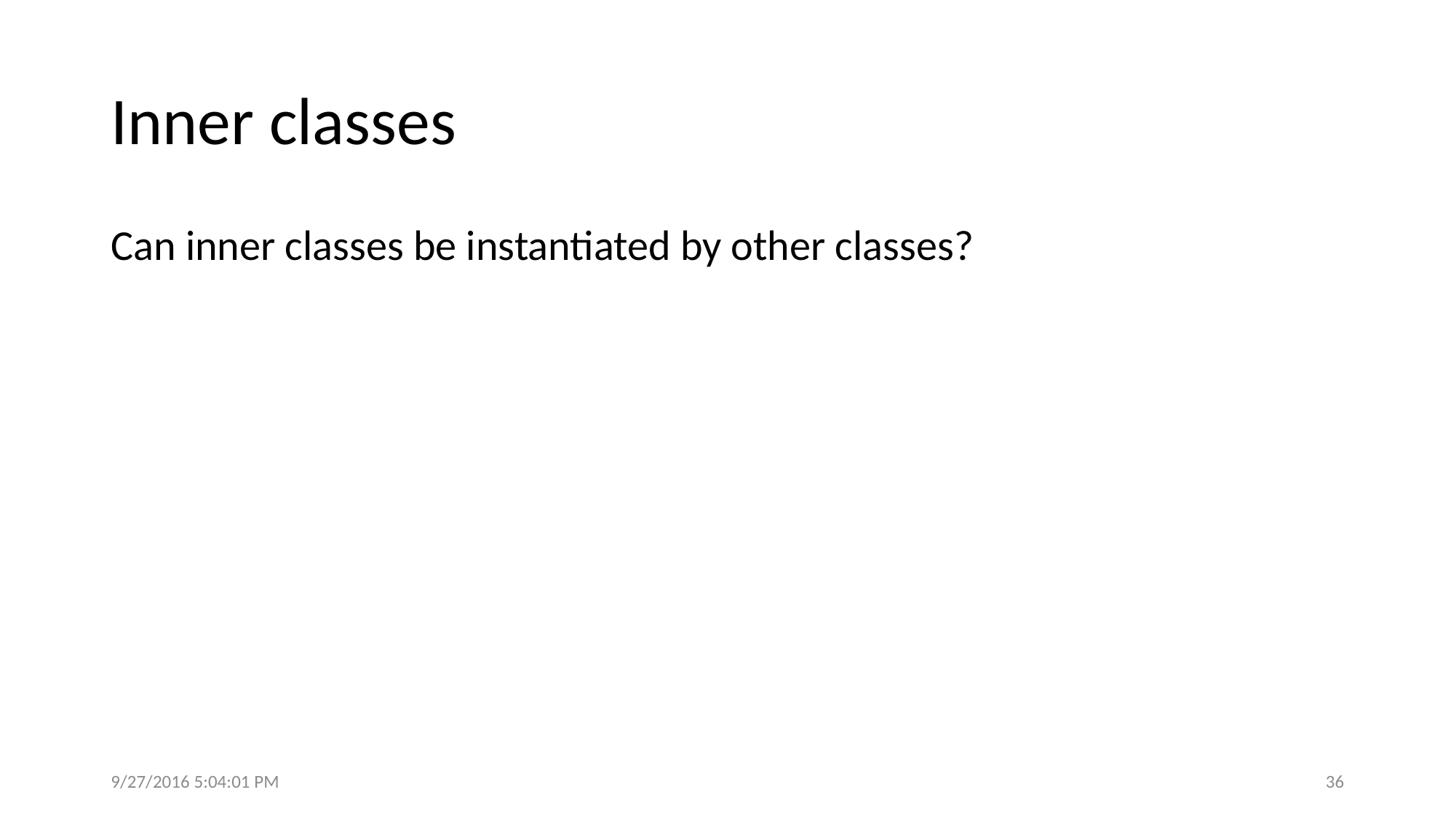

# Inner classes
Can inner classes be instantiated by other classes?
9/27/2016 5:04:01 PM
36